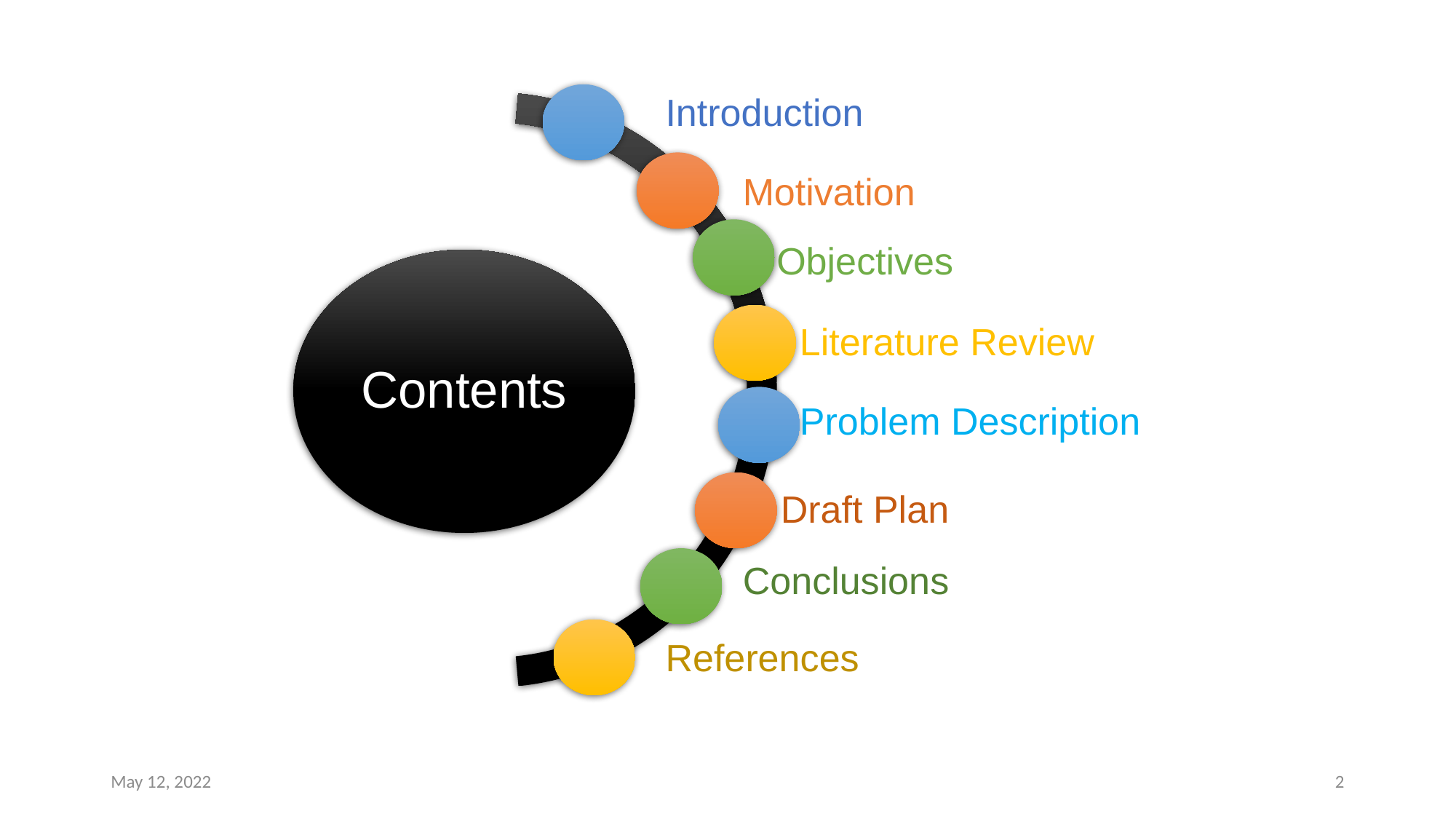

Introduction

Contents

Motivation

Objectives

Literature Review

Problem Description

Draft Plan

Conclusions

References
May 12, 2022
2